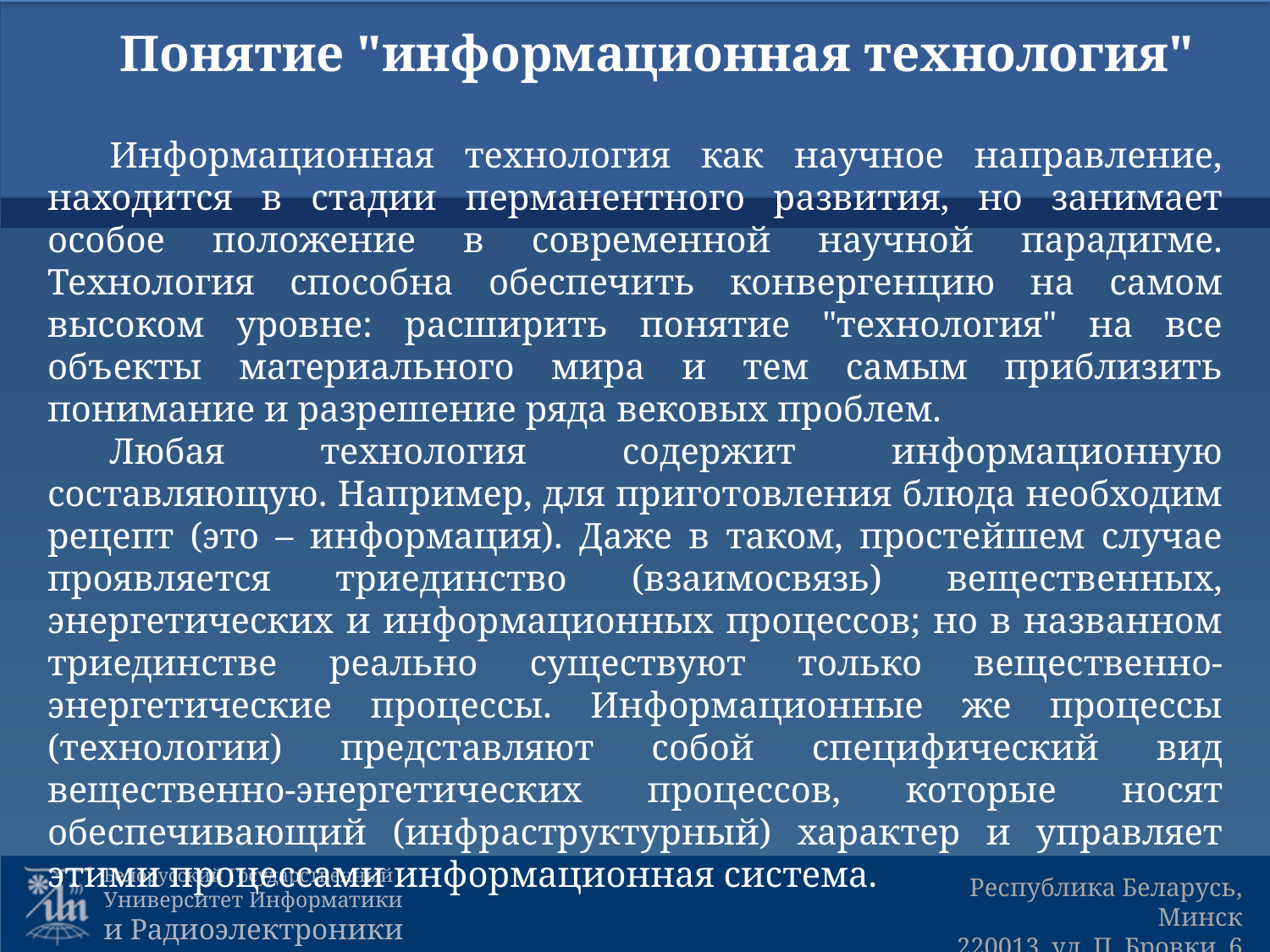

Понятие "информационная технология"
Информационная технология как научное направление, находится в стадии перманентного развития, но занимает особое положение в современной научной парадигме. Технология способна обеспечить конвергенцию на самом высоком уровне: расширить понятие "технология" на все объекты материального мира и тем самым приблизить понимание и разрешение ряда вековых проблем.
Любая технология содержит информационную составляющую. Например, для приготовления блюда необходим рецепт (это – информация). Даже в таком, простейшем случае проявляется триединство (взаимосвязь) вещественных, энергетических и информационных процессов; но в названном триединстве реально существуют только вещественно-энергетические процессы. Информационные же процессы (технологии) представляют собой специфический вид вещественно-энергетических процессов, которые носят обеспечивающий (инфраструктурный) характер и управляет этими процессами информационная система.